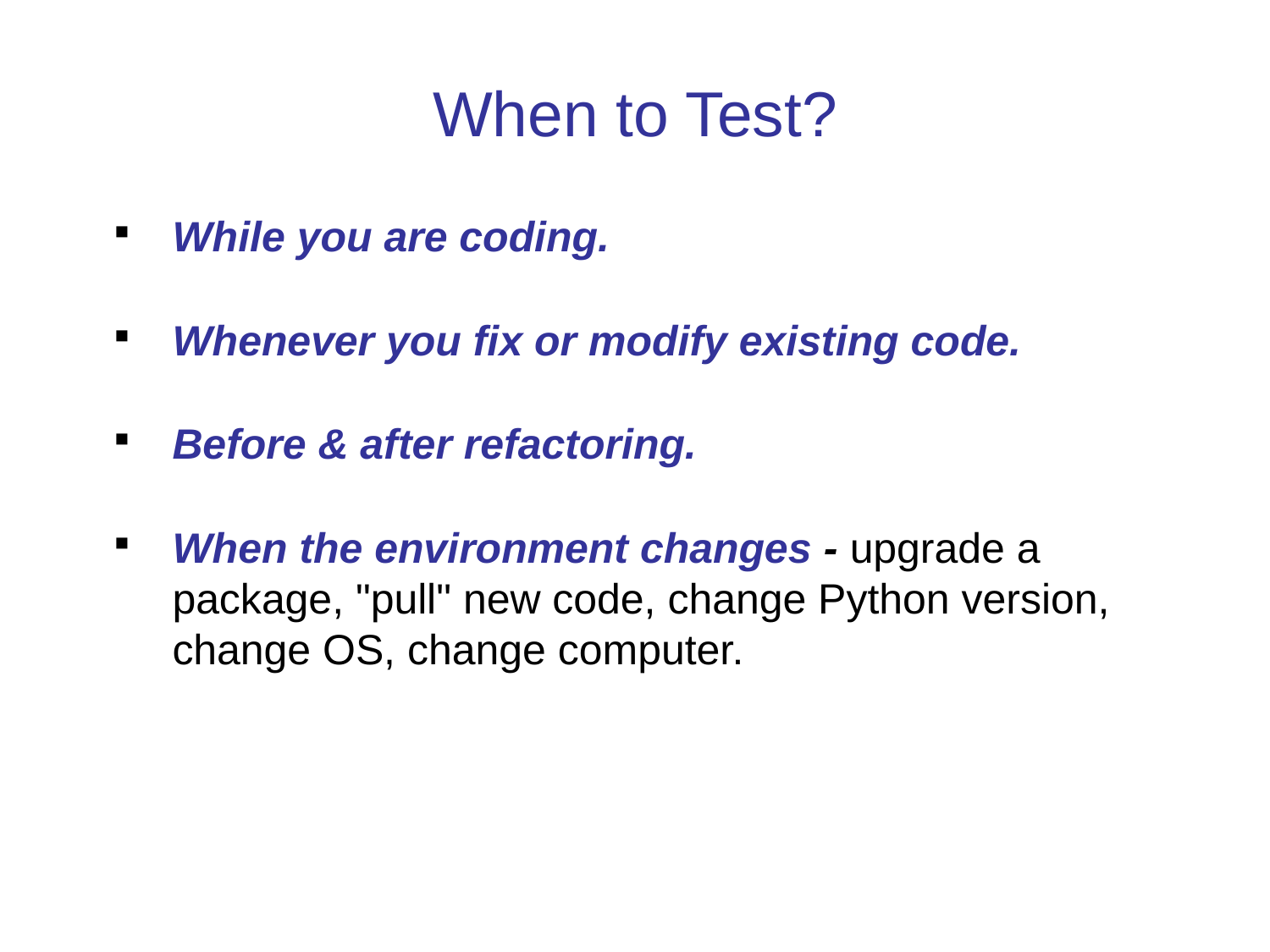

When to Test?
While you are coding.
Whenever you fix or modify existing code.
Before & after refactoring.
When the environment changes - upgrade a package, "pull" new code, change Python version, change OS, change computer.